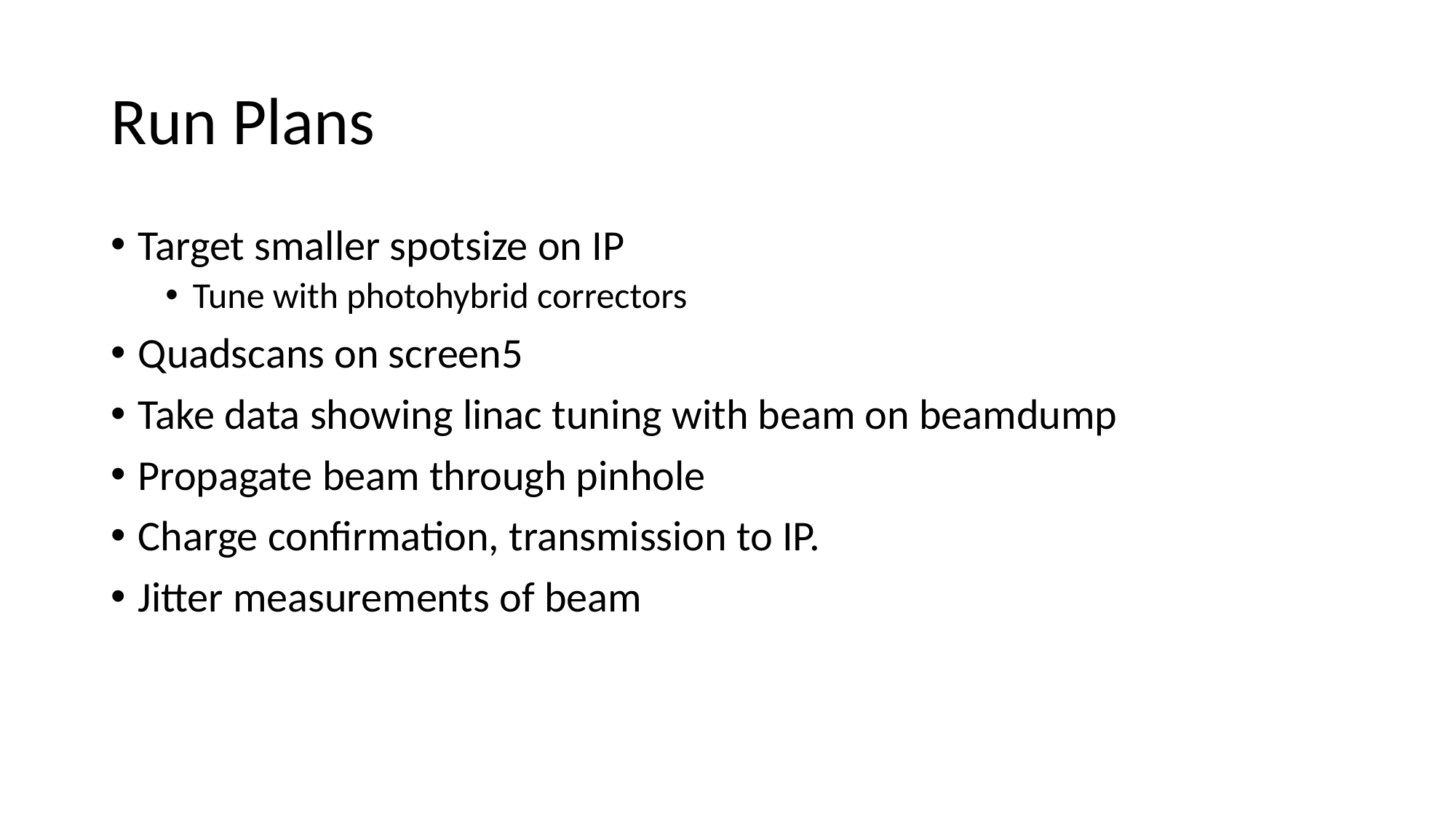

# Run Plans
Target smaller spotsize on IP
Tune with photohybrid correctors
Quadscans on screen5
Take data showing linac tuning with beam on beamdump
Propagate beam through pinhole
Charge confirmation, transmission to IP.
Jitter measurements of beam